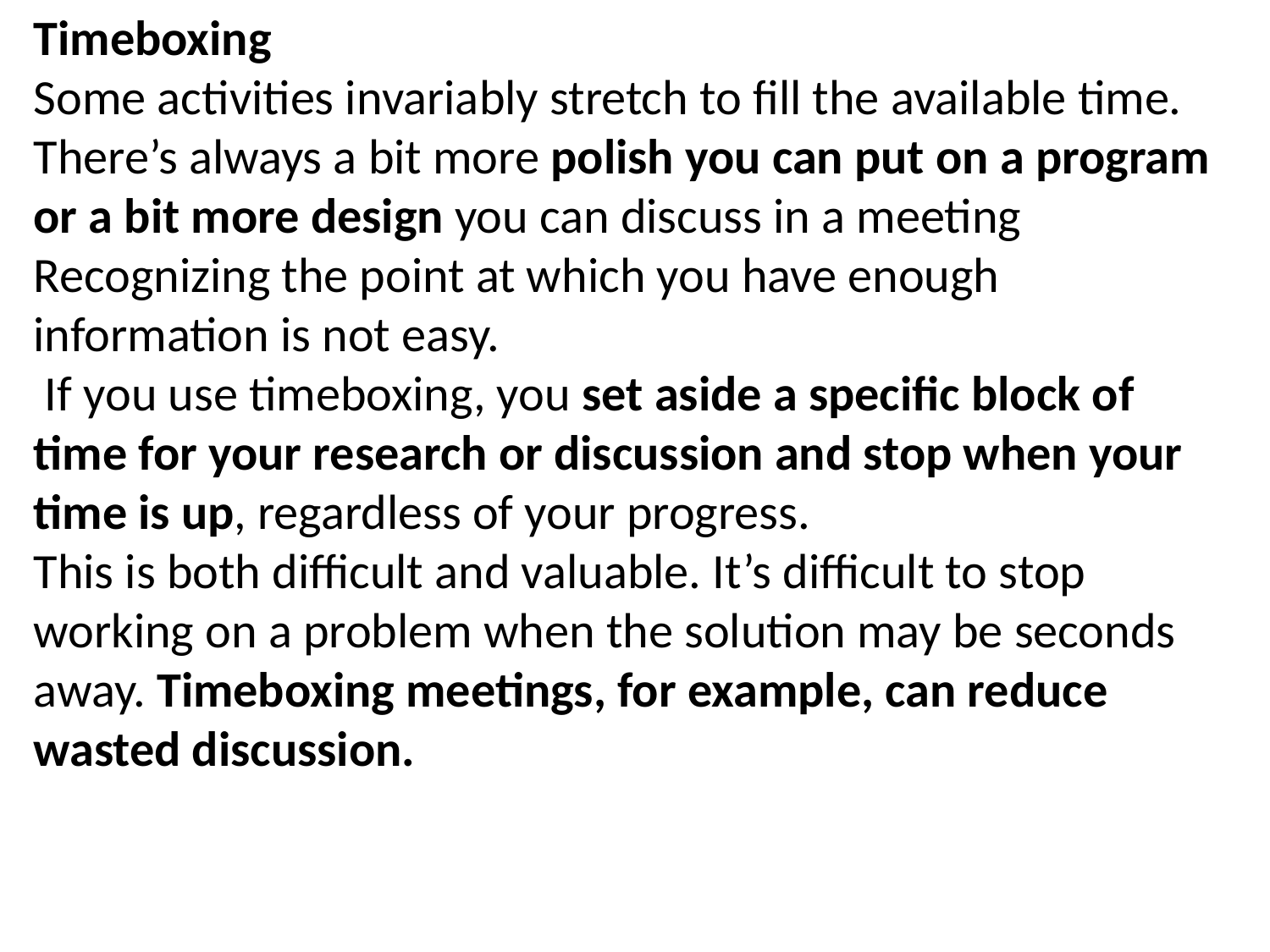

Timeboxing
Some activities invariably stretch to fill the available time. There’s always a bit more polish you can put on a program or a bit more design you can discuss in a meeting
Recognizing the point at which you have enough information is not easy.
 If you use timeboxing, you set aside a specific block of time for your research or discussion and stop when your time is up, regardless of your progress.
This is both difficult and valuable. It’s difficult to stop working on a problem when the solution may be seconds away. Timeboxing meetings, for example, can reduce wasted discussion.